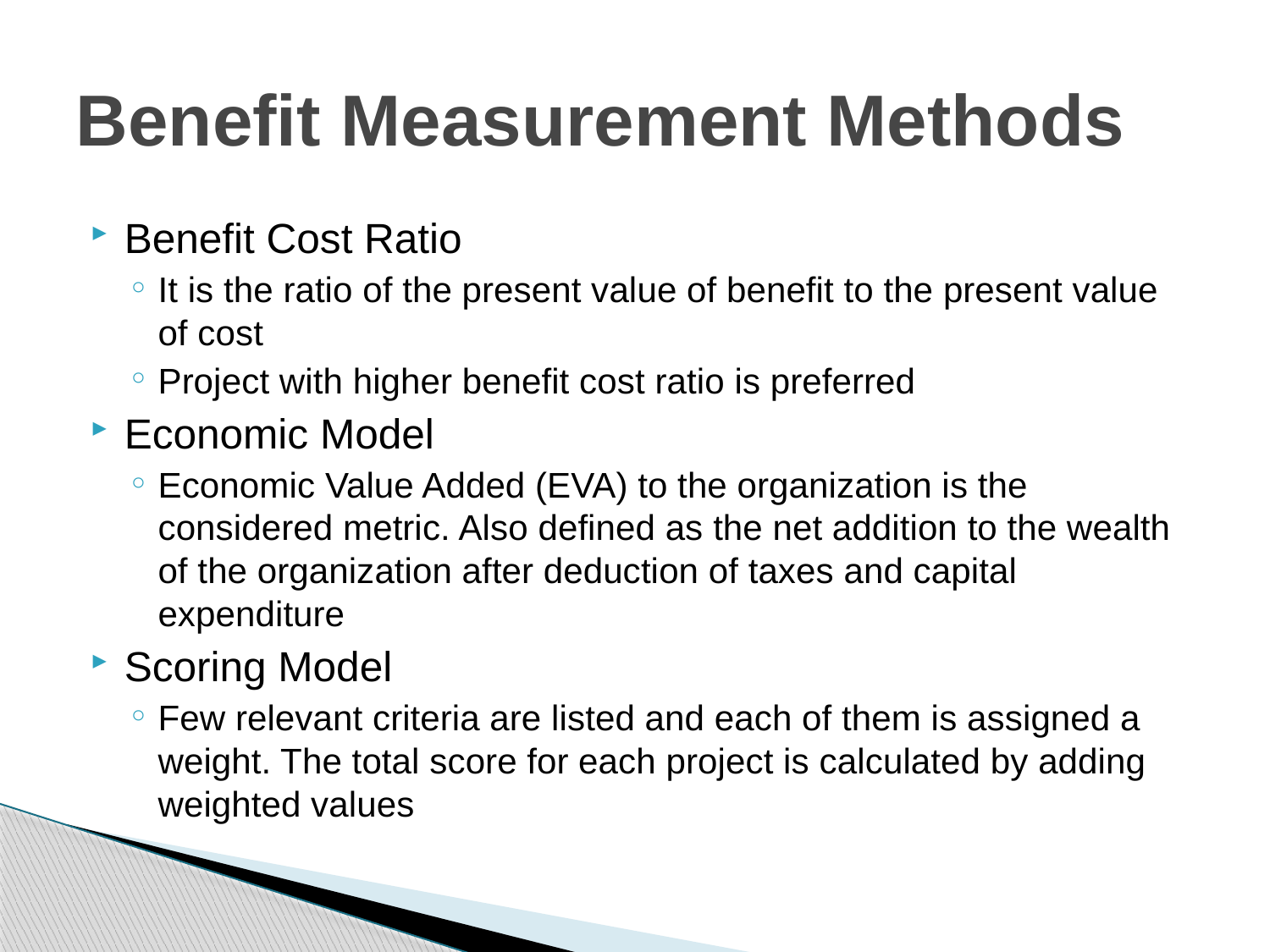

# Benefit Measurement Methods
Benefit Cost Ratio
It is the ratio of the present value of benefit to the present value of cost
Project with higher benefit cost ratio is preferred
Economic Model
Economic Value Added (EVA) to the organization is the considered metric. Also defined as the net addition to the wealth of the organization after deduction of taxes and capital expenditure
Scoring Model
Few relevant criteria are listed and each of them is assigned a weight. The total score for each project is calculated by adding weighted values